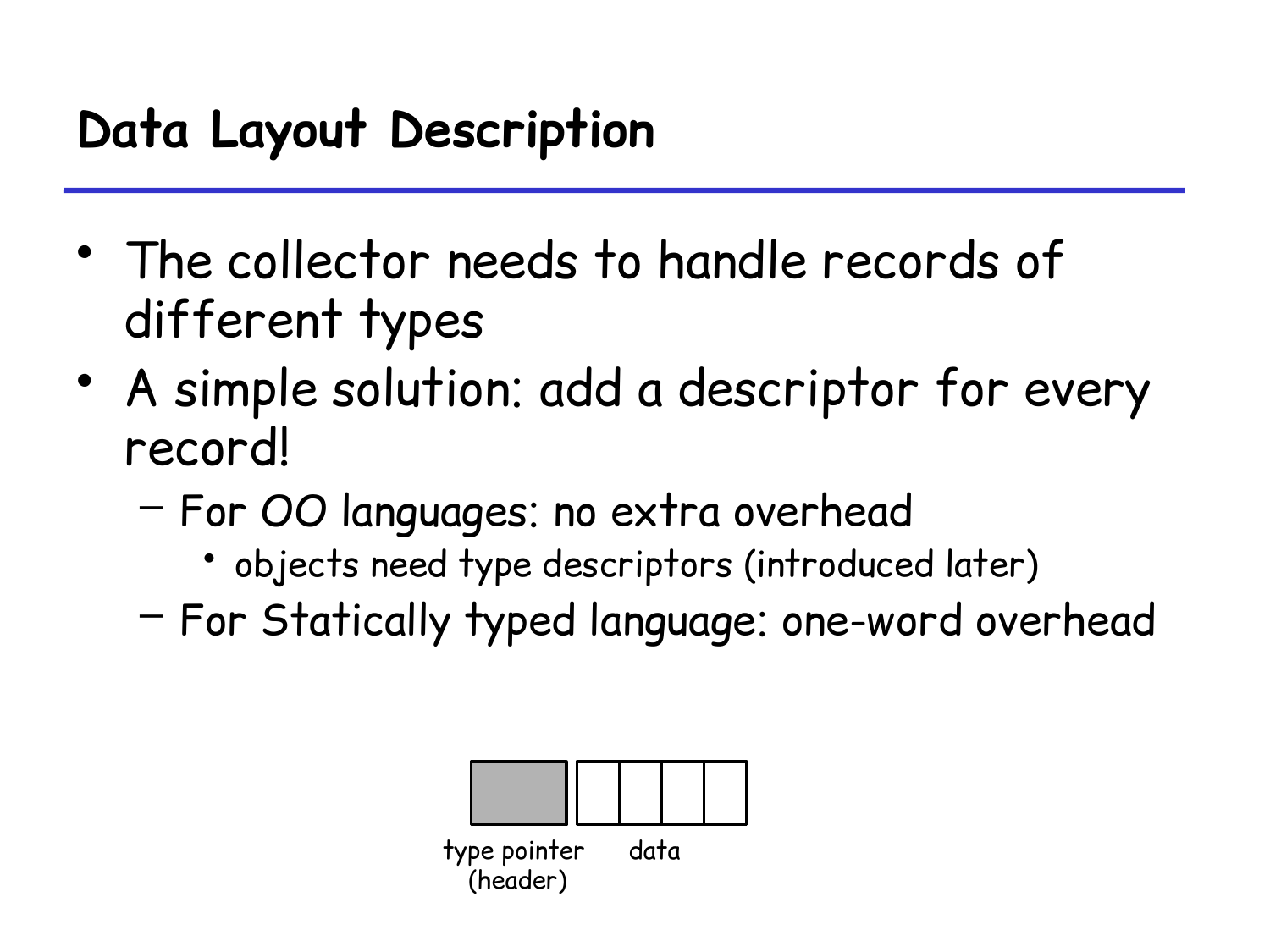

# Data Layout Description
The collector needs to handle records of different types
A simple solution: add a descriptor for every record!
For OO languages: no extra overhead
objects need type descriptors (introduced later)
For Statically typed language: one-word overhead

type pointer
 (header)
data

27